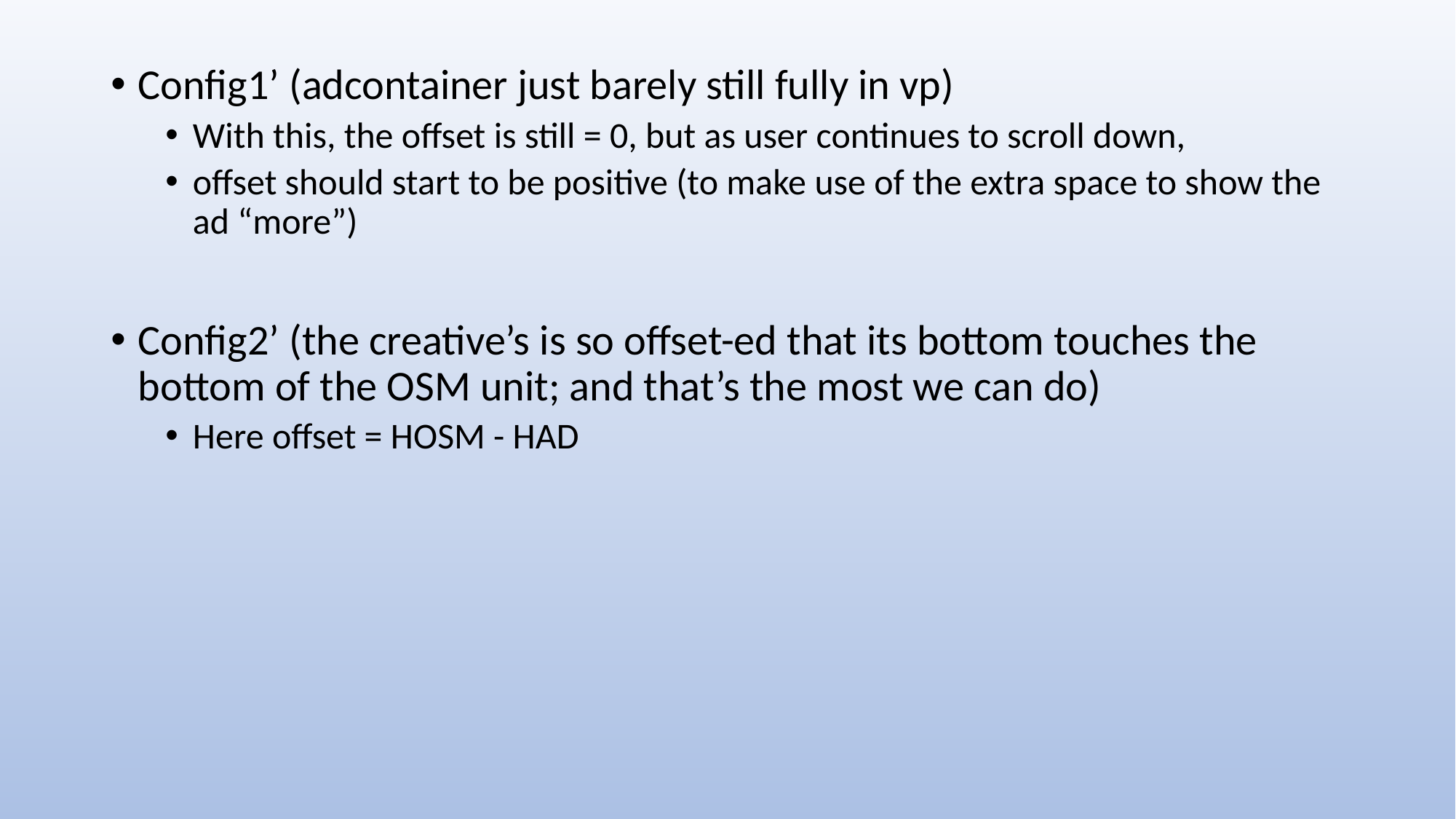

Config1’ (adcontainer just barely still fully in vp)
With this, the offset is still = 0, but as user continues to scroll down,
offset should start to be positive (to make use of the extra space to show the ad “more”)

Config2’ (the creative’s is so offset-ed that its bottom touches the bottom of the OSM unit; and that’s the most we can do)
Here offset = HOSM - HAD